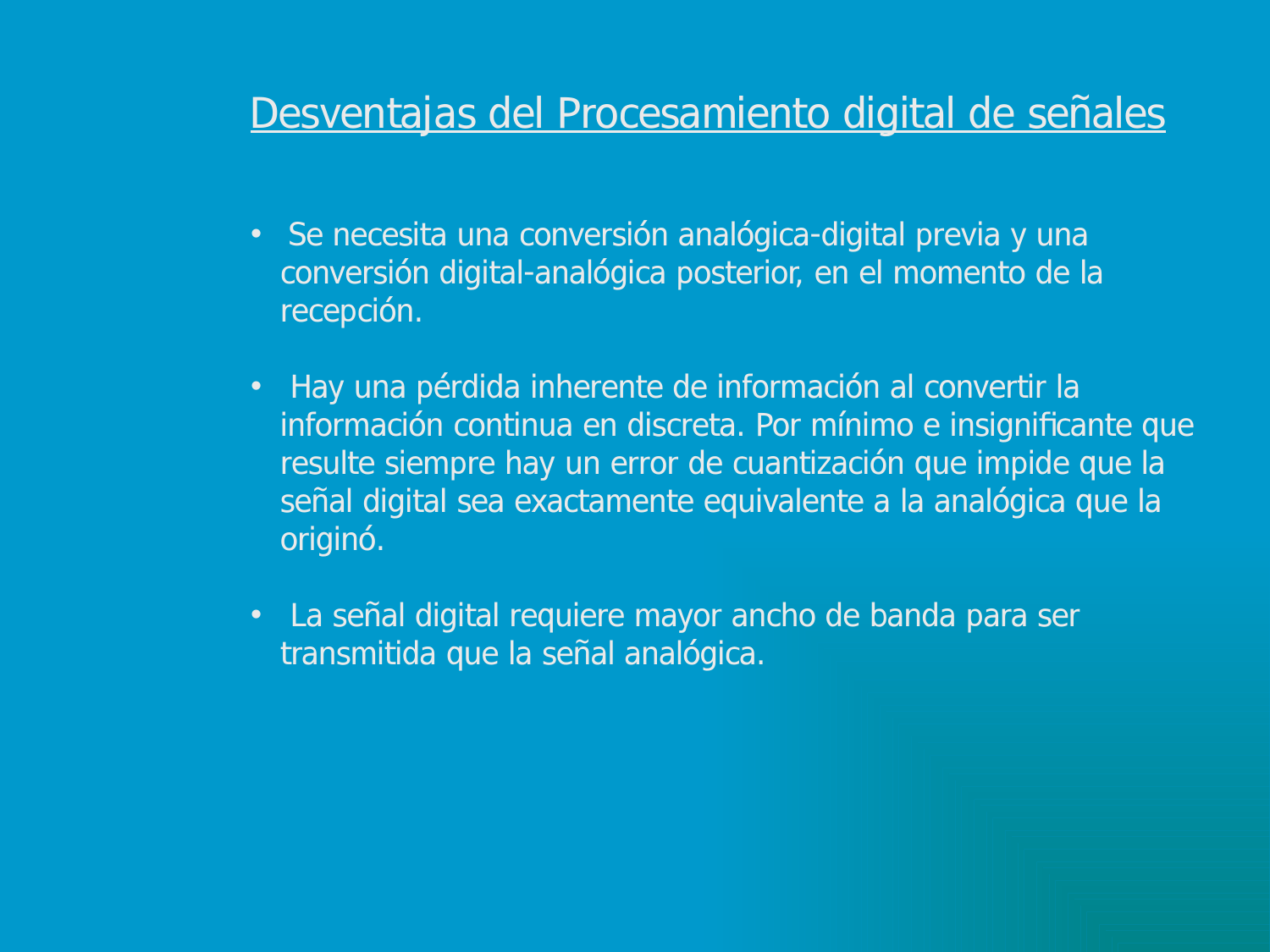

Desventajas del Procesamiento digital de señales
 Se necesita una conversión analógica-digital previa y una conversión digital-analógica posterior, en el momento de la recepción.

 Hay una pérdida inherente de información al convertir la información continua en discreta. Por mínimo e insignificante que resulte siempre hay un error de cuantización que impide que la señal digital sea exactamente equivalente a la analógica que la originó.

 La señal digital requiere mayor ancho de banda para ser transmitida que la señal analógica.